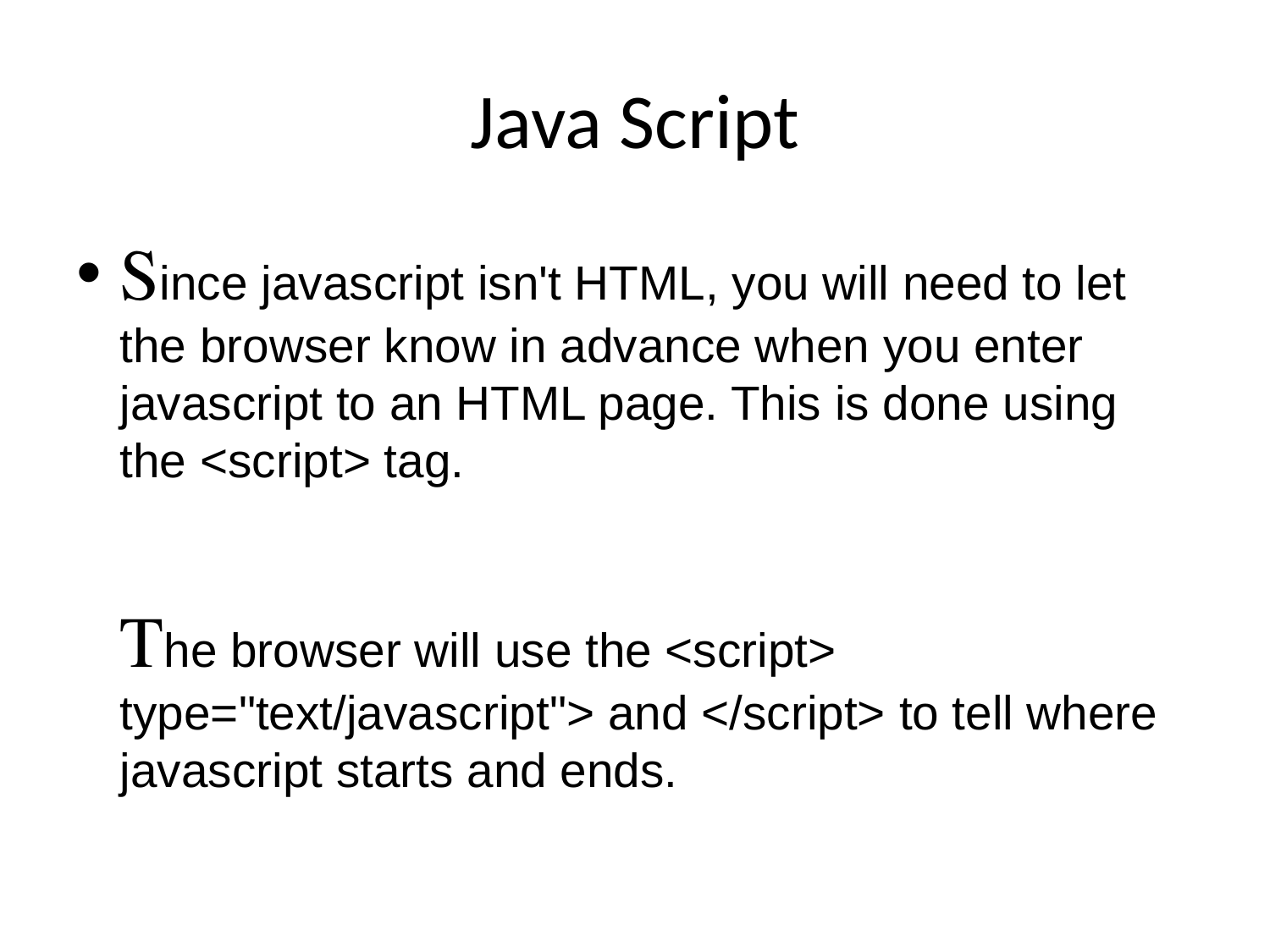

# Java Script
Since javascript isn't HTML, you will need to let the browser know in advance when you enter javascript to an HTML page. This is done using the <script> tag.
The browser will use the <script> type="text/javascript"> and </script> to tell where javascript starts and ends.